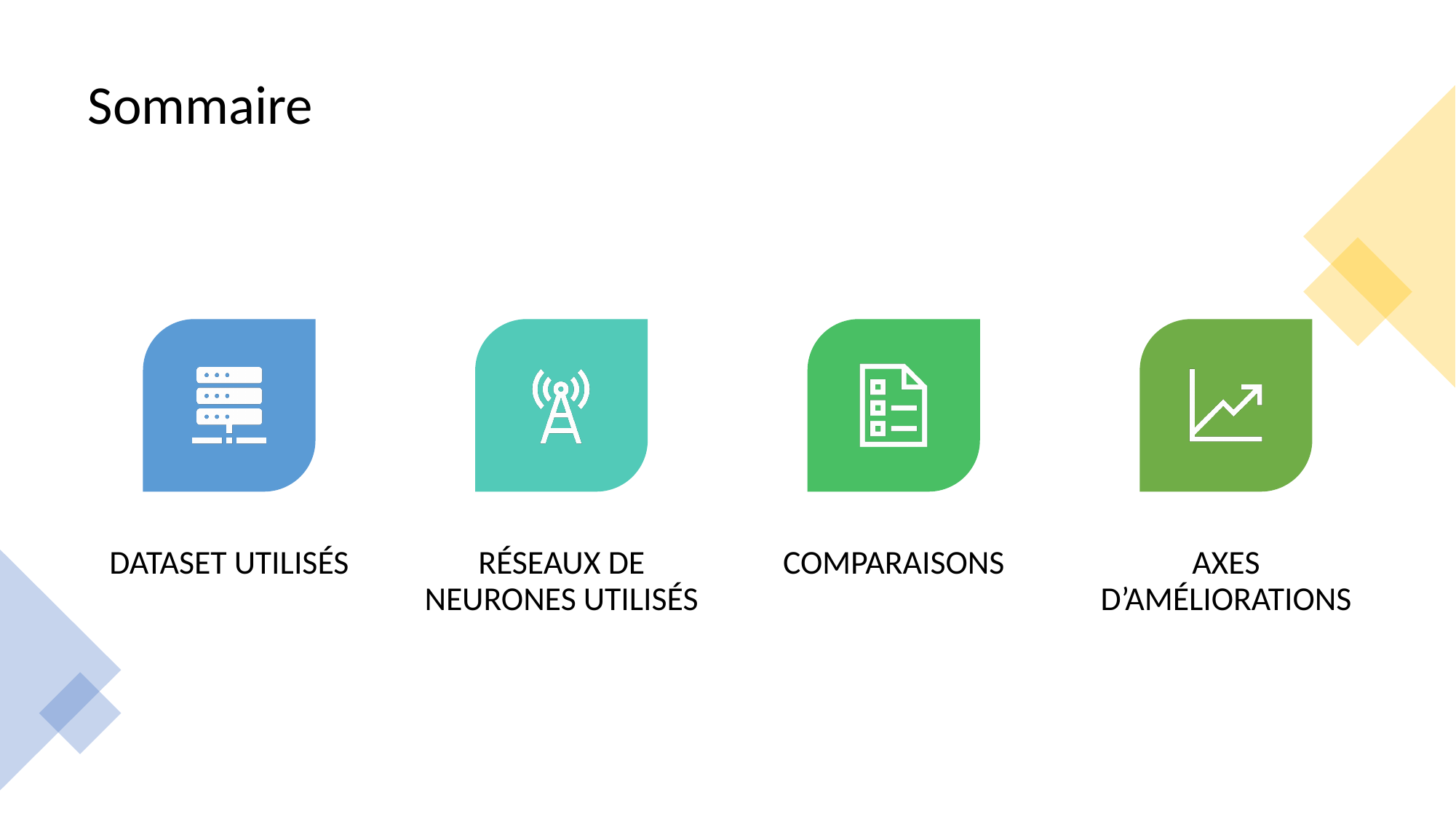

# Sommaire

Dataset utilisés
réseaux de neurones utilisés
Comparaisons
Axes d’améliorations